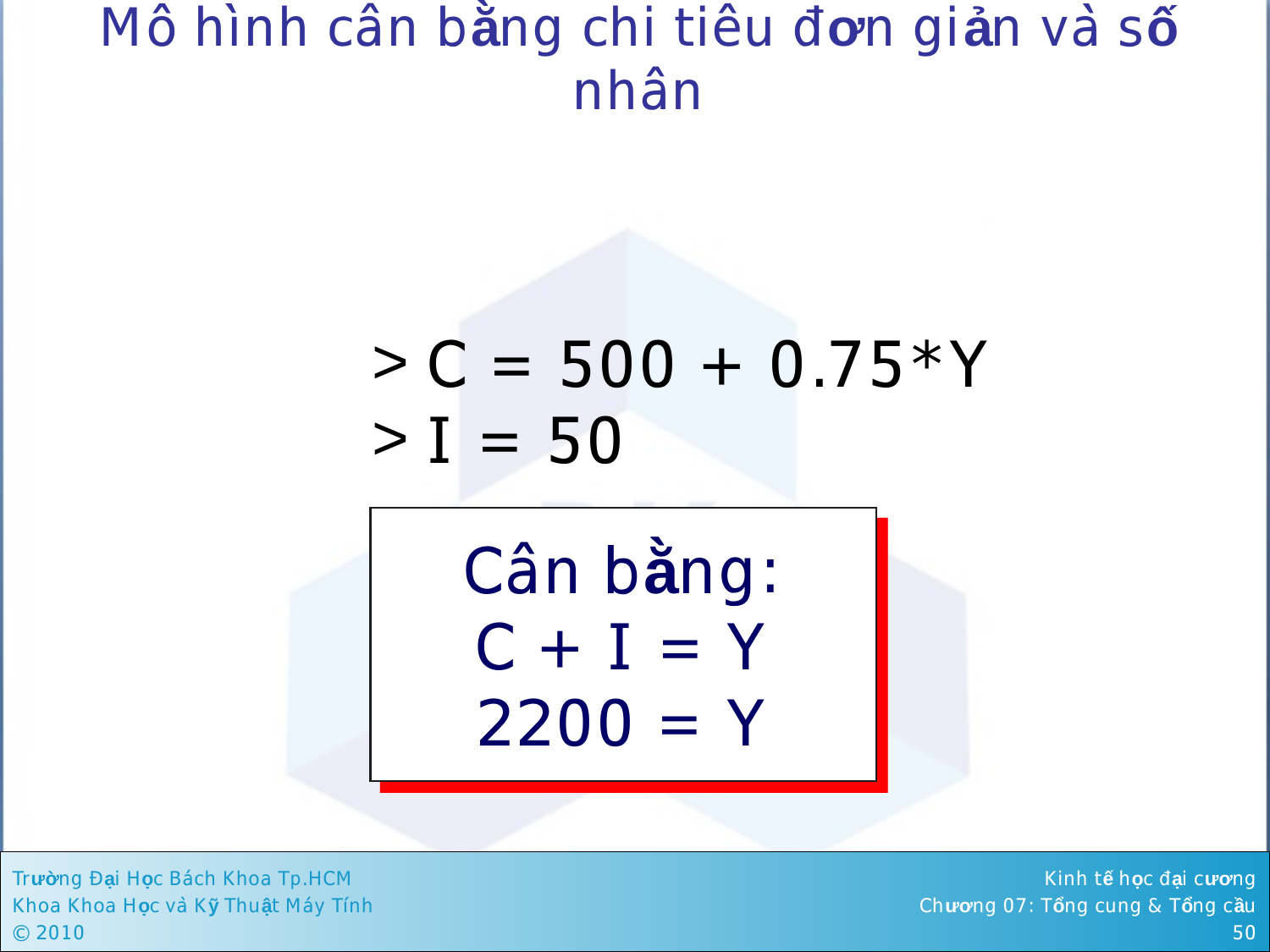

# Mô hình cân bằng chi tiêu đơn giản và số nhân
 C = 500 + 0.75*Y
 I = 50

Cân bằng:
C + I = Y
2200 = Y